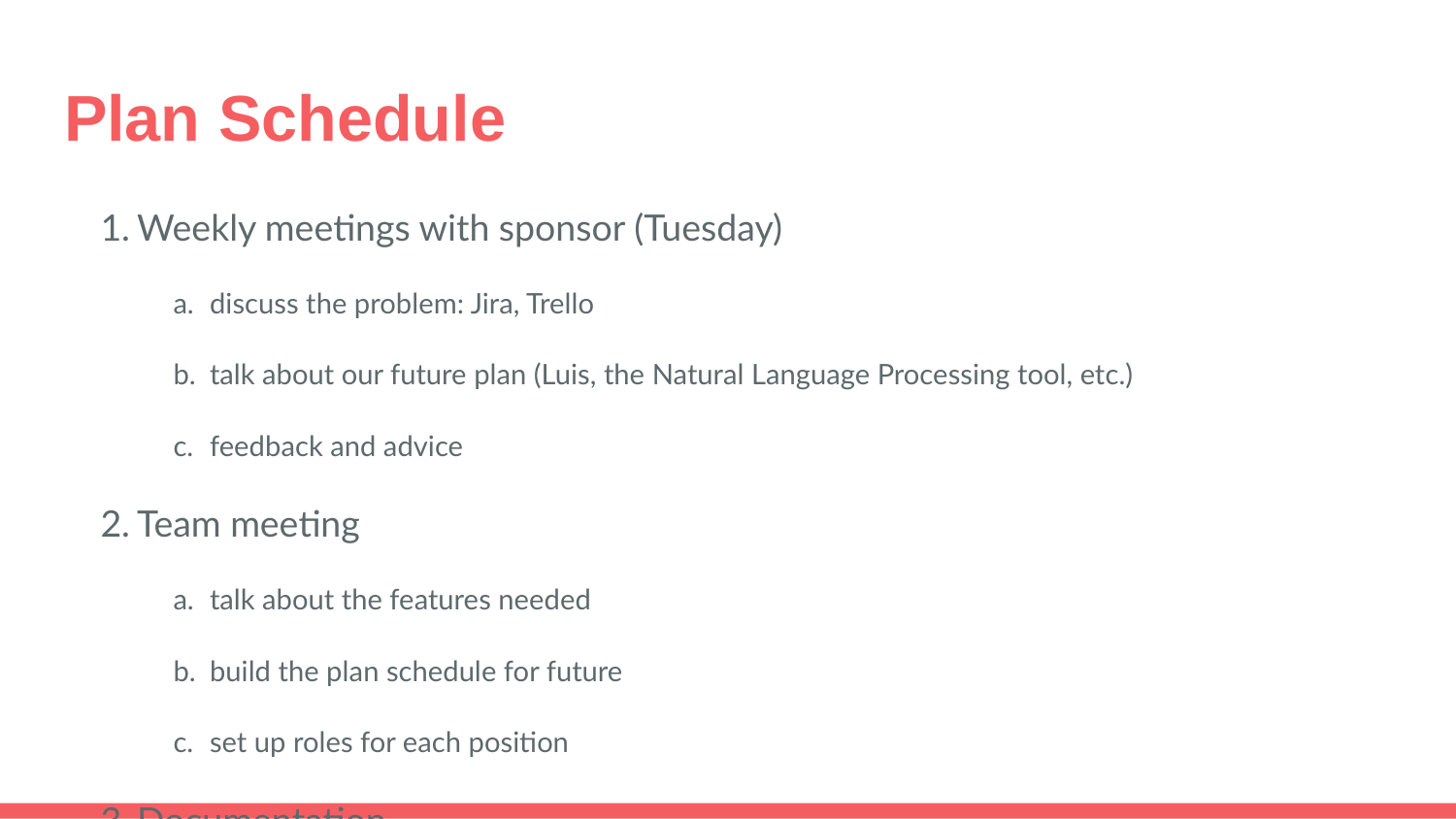

# Plan Schedule
Weekly meetings with sponsor (Tuesday)
discuss the problem: Jira, Trello
talk about our future plan (Luis, the Natural Language Processing tool, etc.)
feedback and advice
Team meeting
talk about the features needed
build the plan schedule for future
set up roles for each position
Documentation
meetings
addition ideas